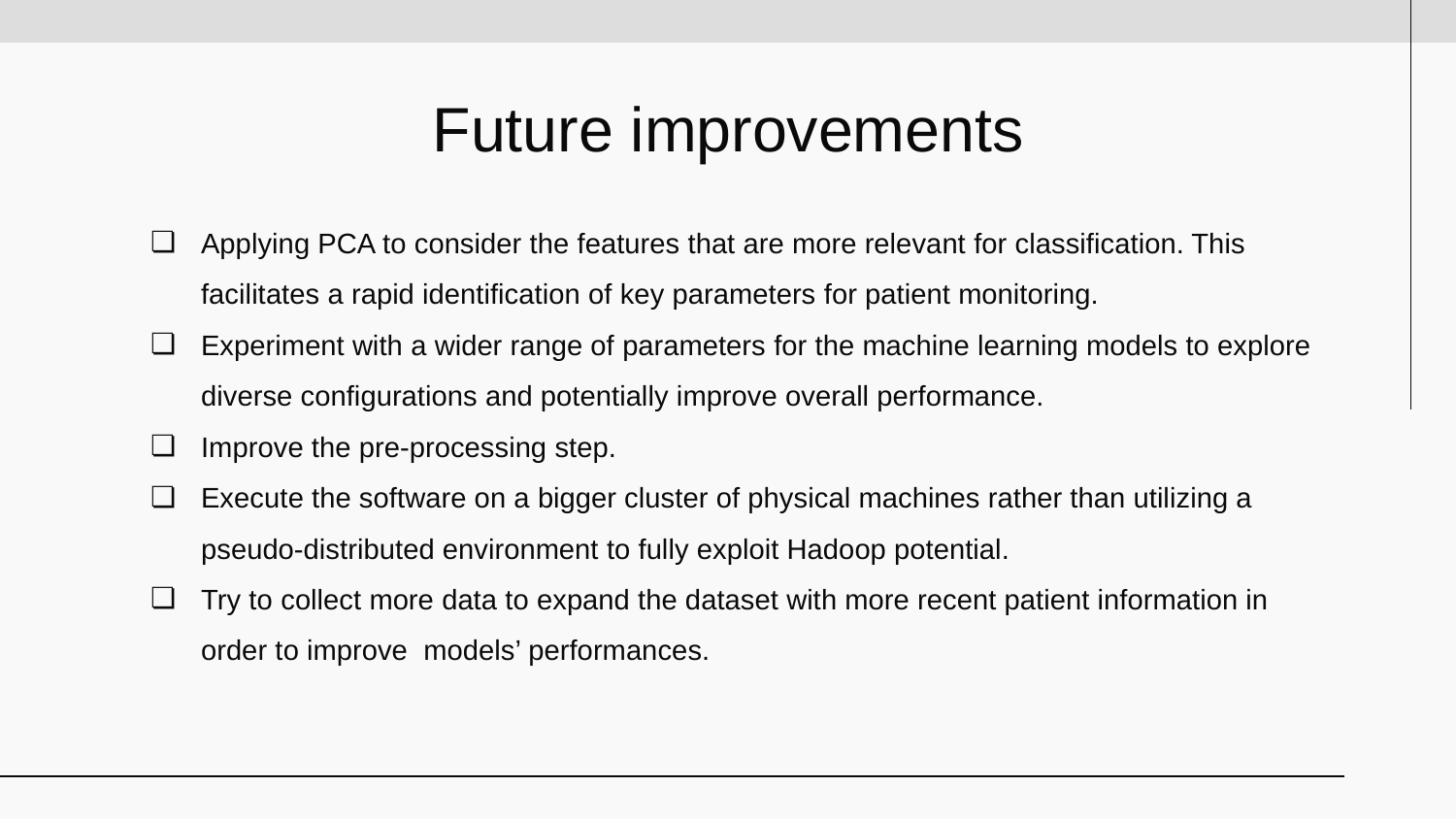

# Future improvements
Applying PCA to consider the features that are more relevant for classification. This facilitates a rapid identification of key parameters for patient monitoring.
Experiment with a wider range of parameters for the machine learning models to explore diverse configurations and potentially improve overall performance.
Improve the pre-processing step.
Execute the software on a bigger cluster of physical machines rather than utilizing a pseudo-distributed environment to fully exploit Hadoop potential.
Try to collect more data to expand the dataset with more recent patient information in order to improve  models’ performances.